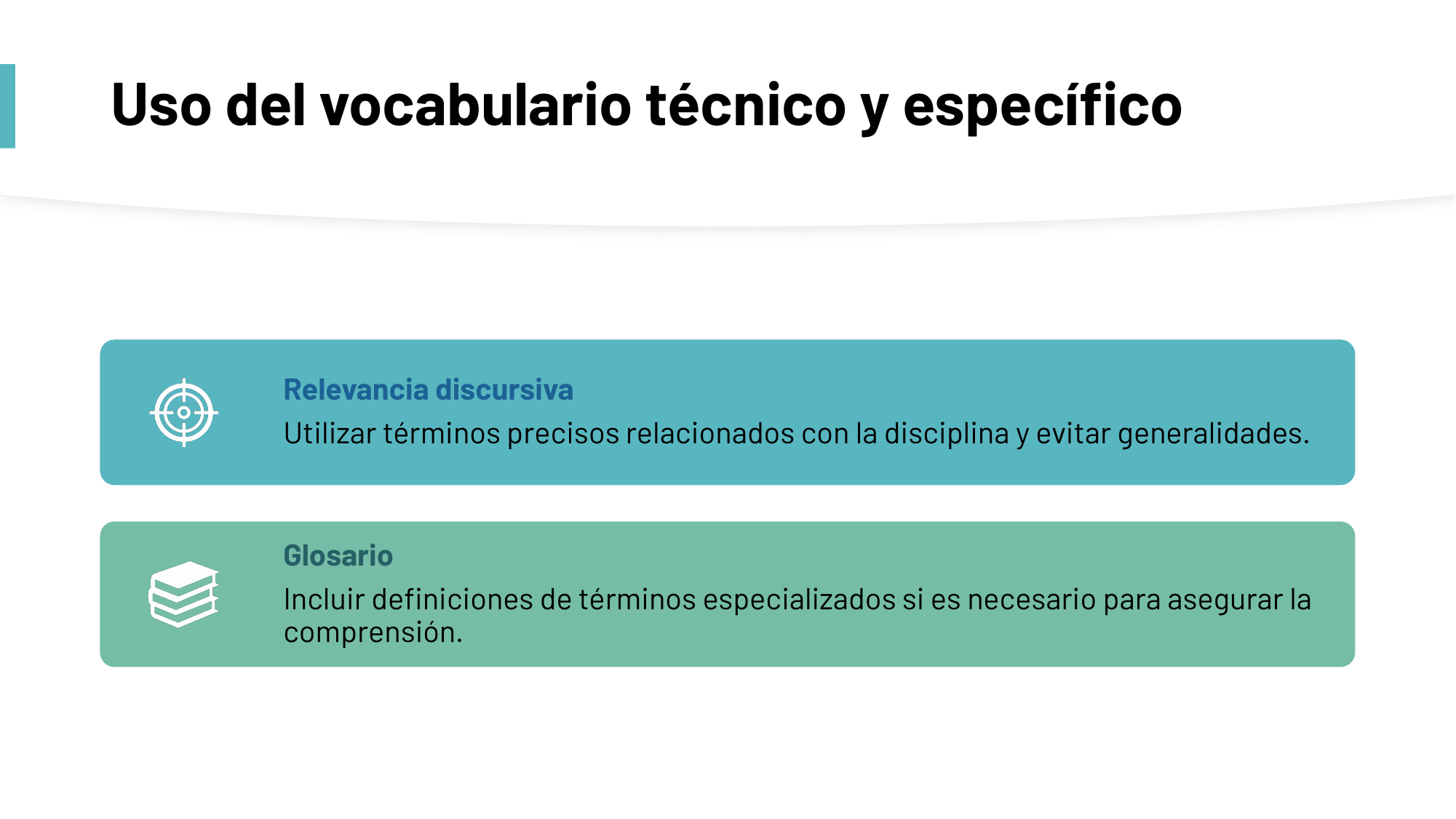

# Uso del vocabulario técnico y específico

Relevancia discursiva
Utilizar términos precisos relacionados con la disciplina y evitar generalidades.
Glosario
Incluir definiciones de términos especializados si es necesario para asegurar la comprensión.
8